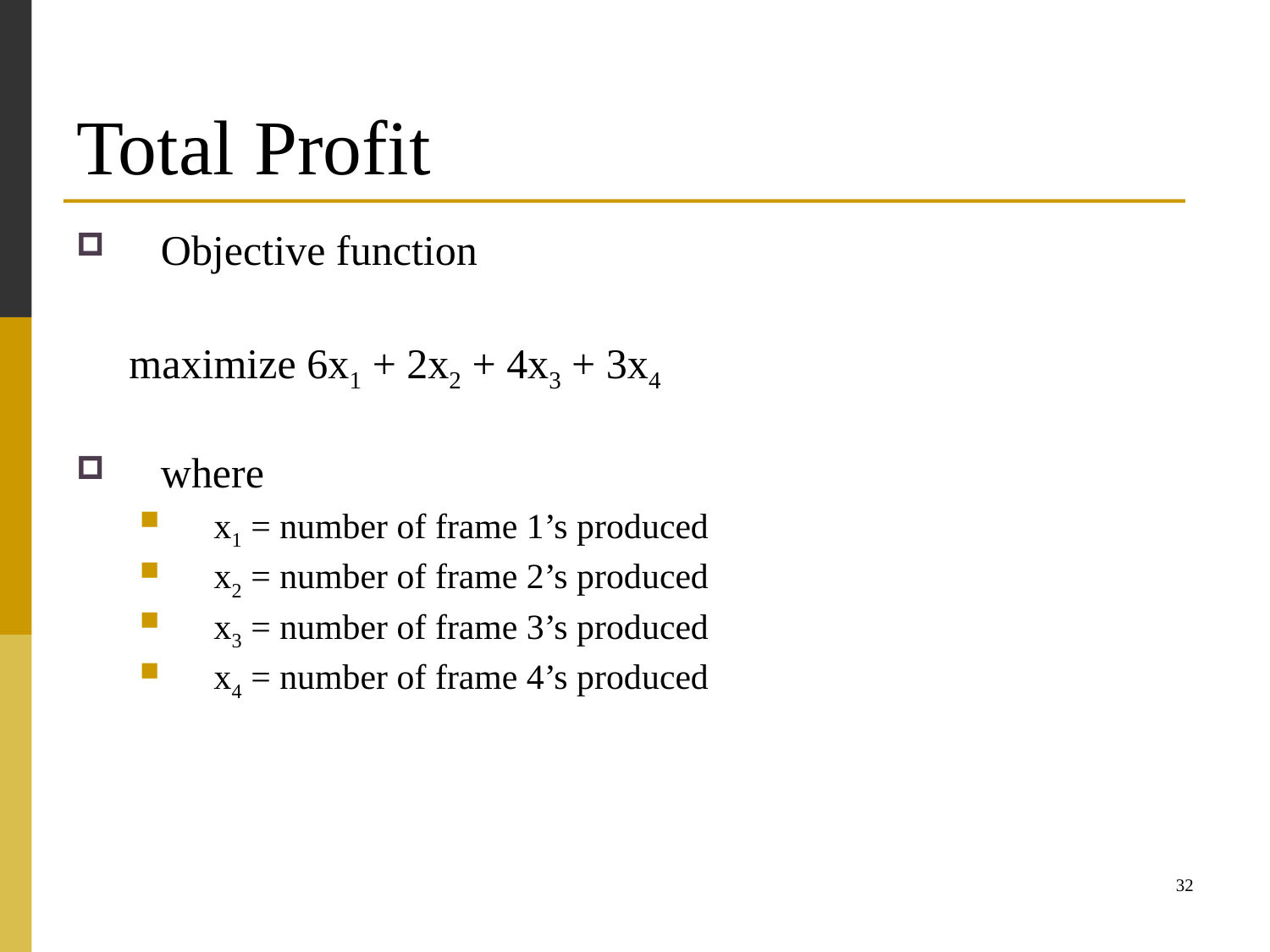

# Total Profit
Objective function

     maximize 6x1 + 2x2 + 4x3 + 3x4

where
x1 = number of frame 1’s produced
x2 = number of frame 2’s produced
x3 = number of frame 3’s produced
x4 = number of frame 4’s produced
32